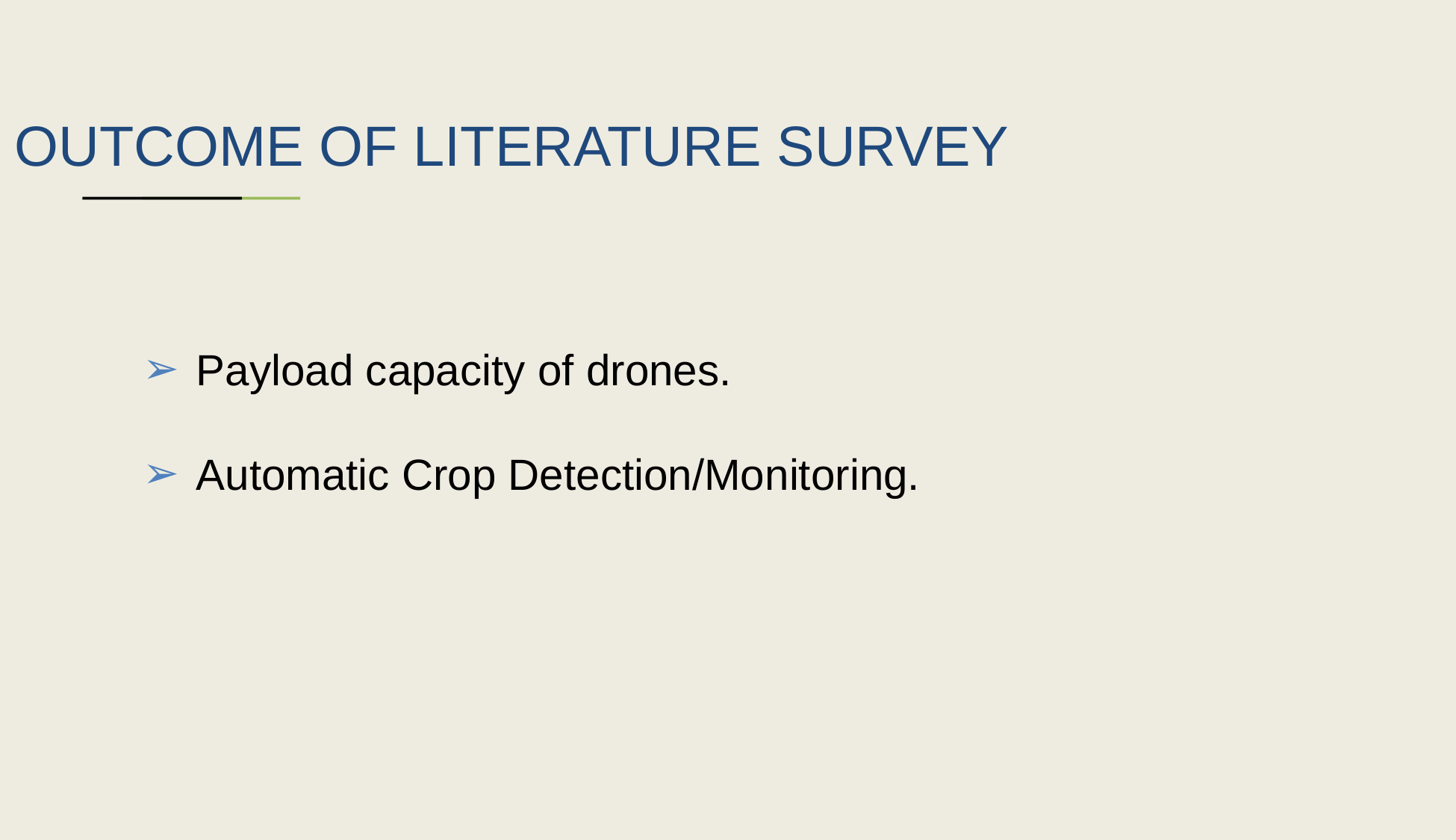

# OUTCOME OF LITERATURE SURVEY

Payload capacity of drones.
Automatic Crop Detection/Monitoring.